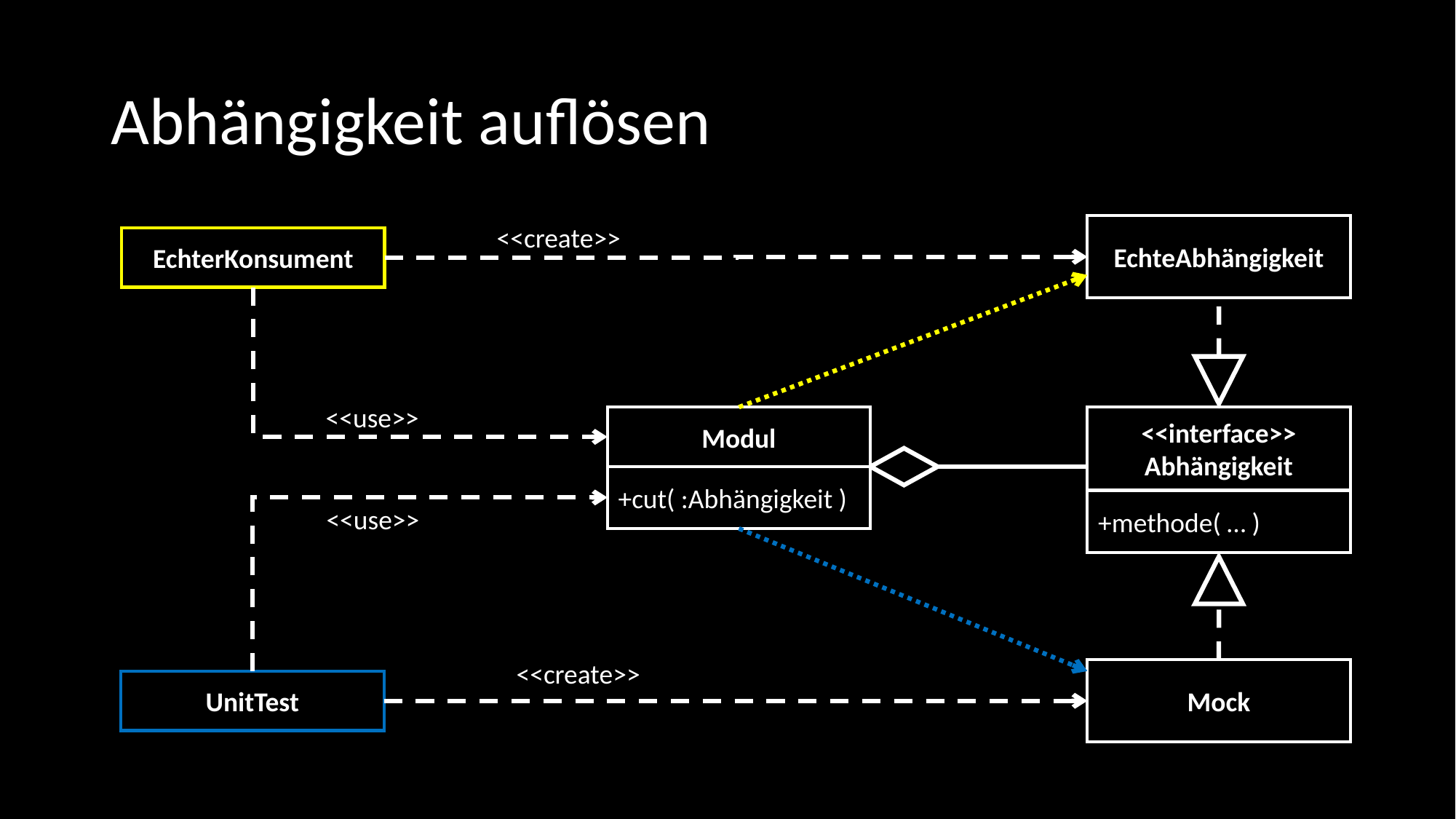

# Abhängigkeit auflösen
<<create>>
EchteAbhängigkeit
EchterKonsument

<<use>>
Modul
+cut( :Abhängigkeit )
<<interface>>
Abhängigkeit
+methode( … )

<<use>>

<<create>>
Mock
UnitTest